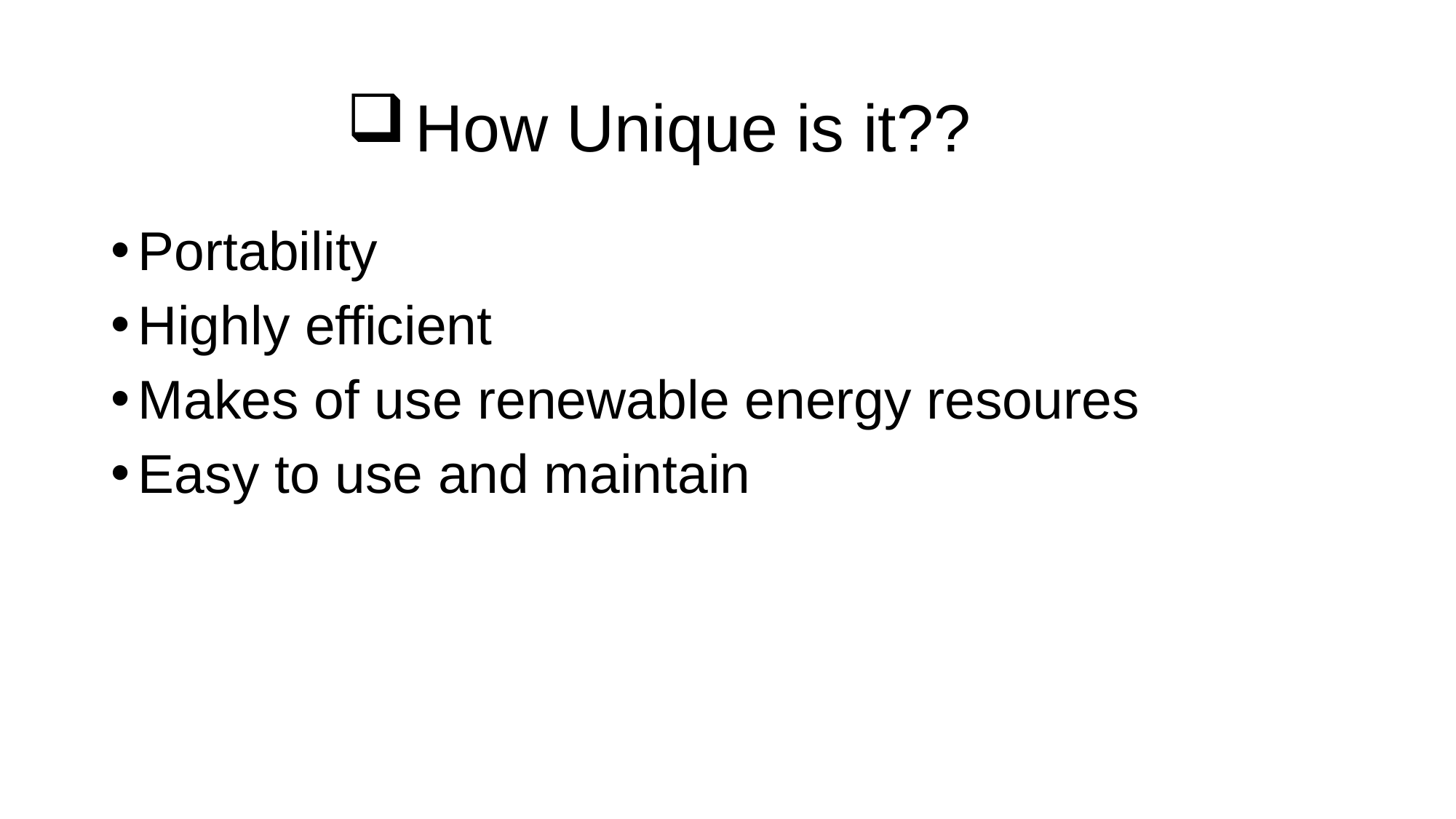

# How Unique is it??
Portability
Highly efficient
Makes of use renewable energy resoures
Easy to use and maintain